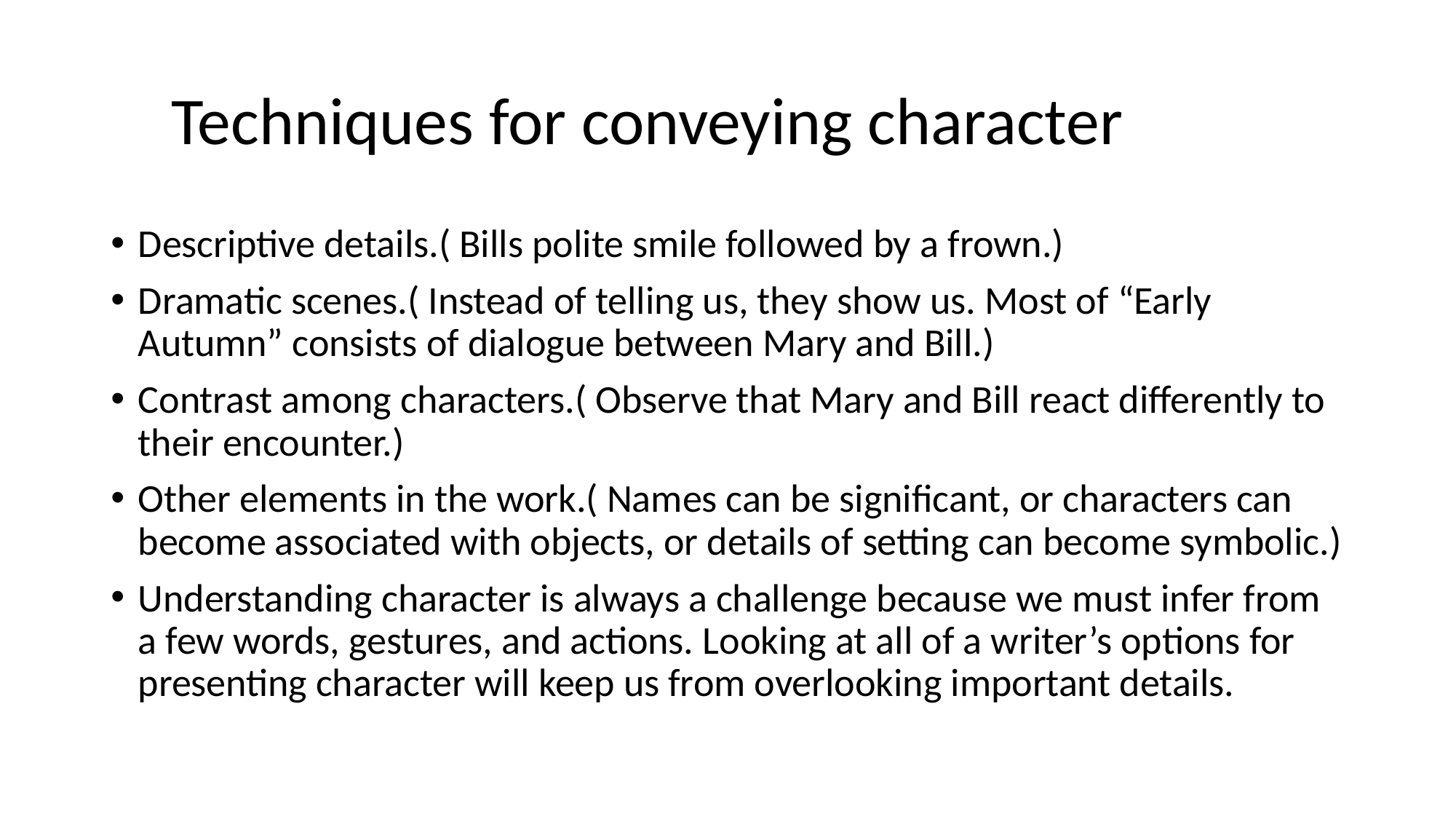

# Techniques for conveying character
Descriptive details.( Bills polite smile followed by a frown.)
Dramatic scenes.( Instead of telling us, they show us. Most of “Early Autumn” consists of dialogue between Mary and Bill.)
Contrast among characters.( Observe that Mary and Bill react differently to their encounter.)
Other elements in the work.( Names can be significant, or characters can become associated with objects, or details of setting can become symbolic.)
Understanding character is always a challenge because we must infer from a few words, gestures, and actions. Looking at all of a writer’s options for presenting character will keep us from overlooking important details.